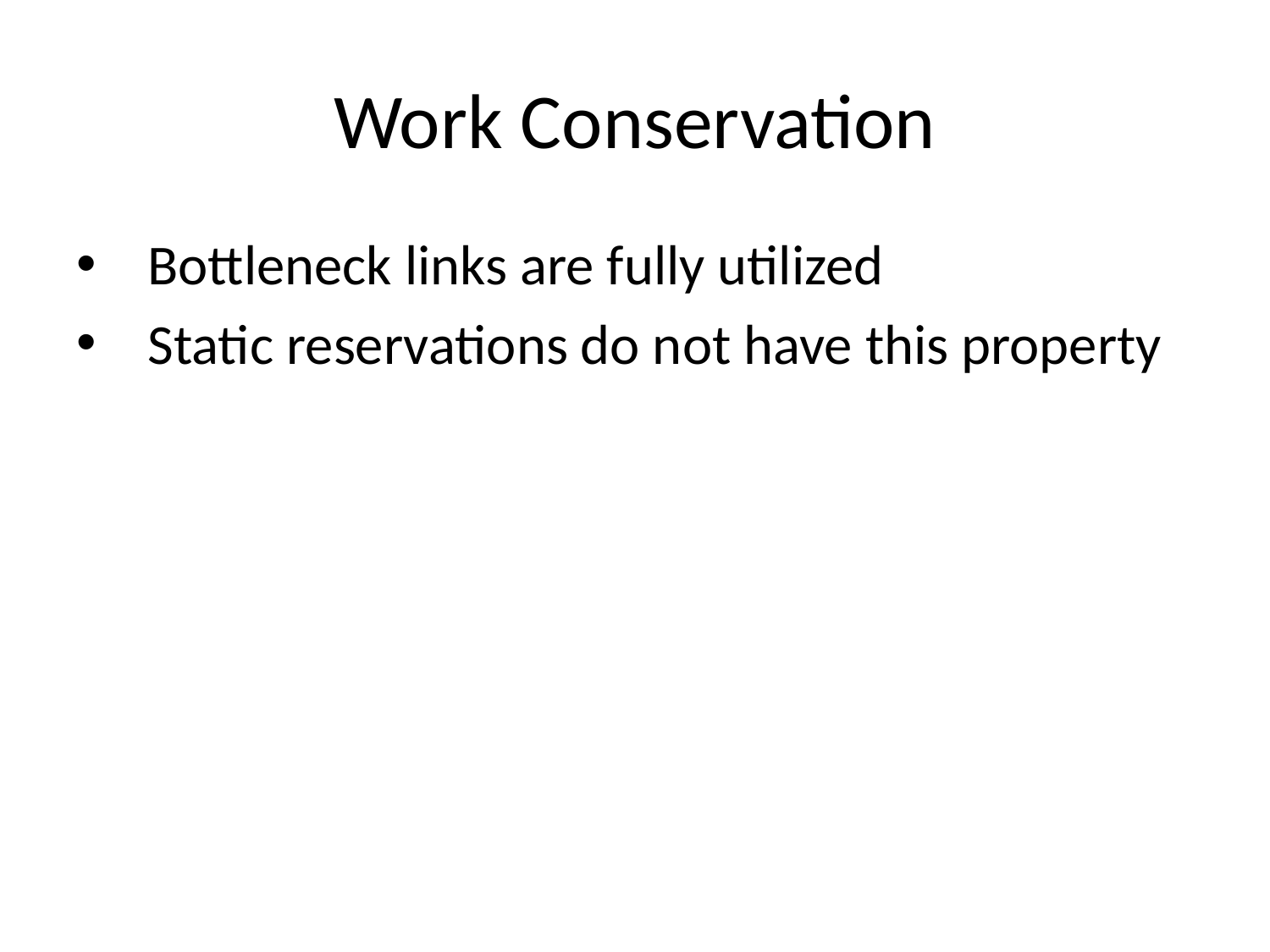

# Work Conservation
Bottleneck links are fully utilized
Static reservations do not have this property